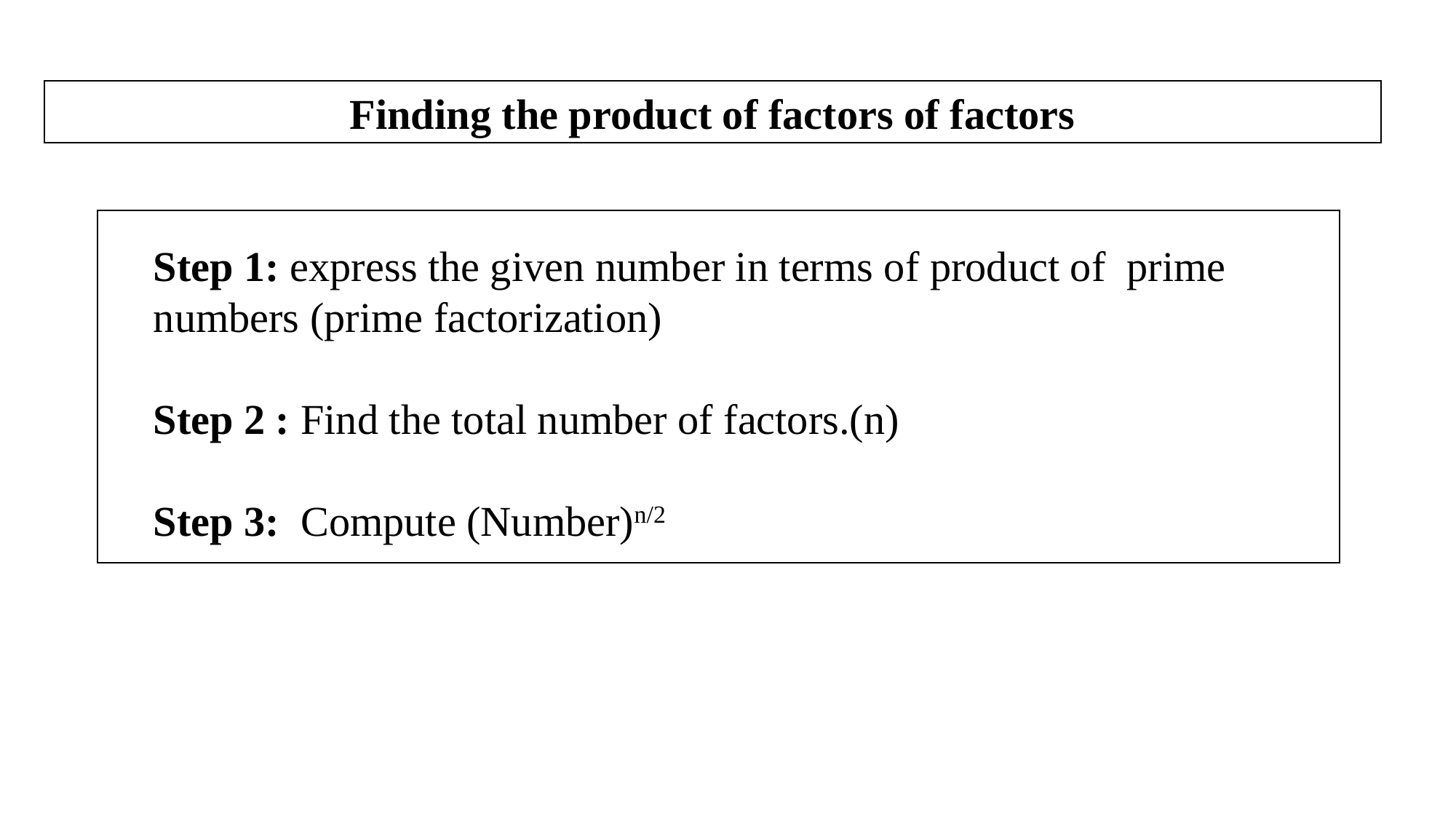

Finding the product of factors of factors

Step 1: express the given number in terms of product of  prime numbers (prime factorization)

Step 2 : Find the total number of factors.(n)

Step 3:  Compute (Number)n/2